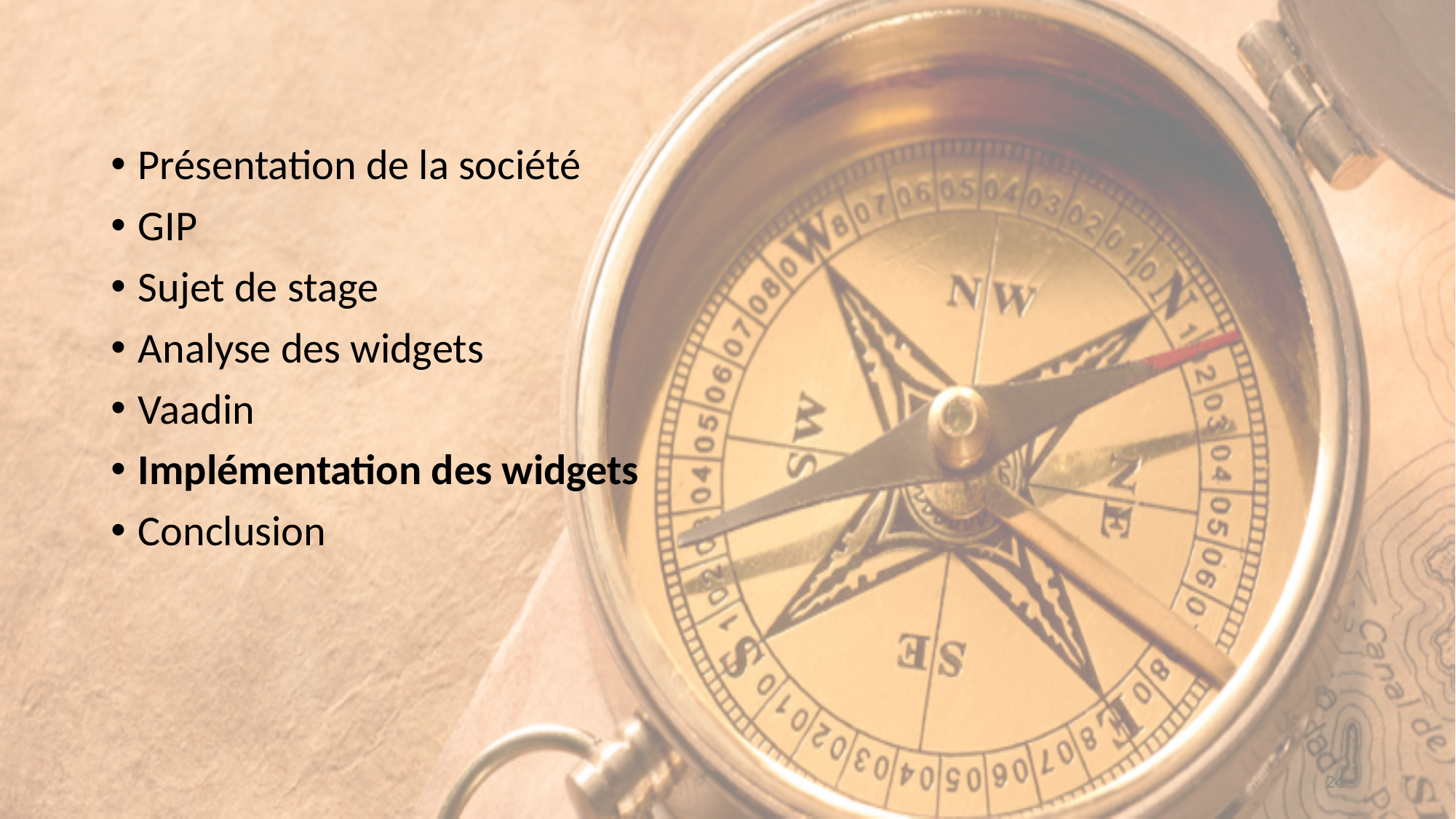

Présentation de la société
GIP
Sujet de stage
Analyse des widgets
Vaadin
Implémentation des widgets
Conclusion
24